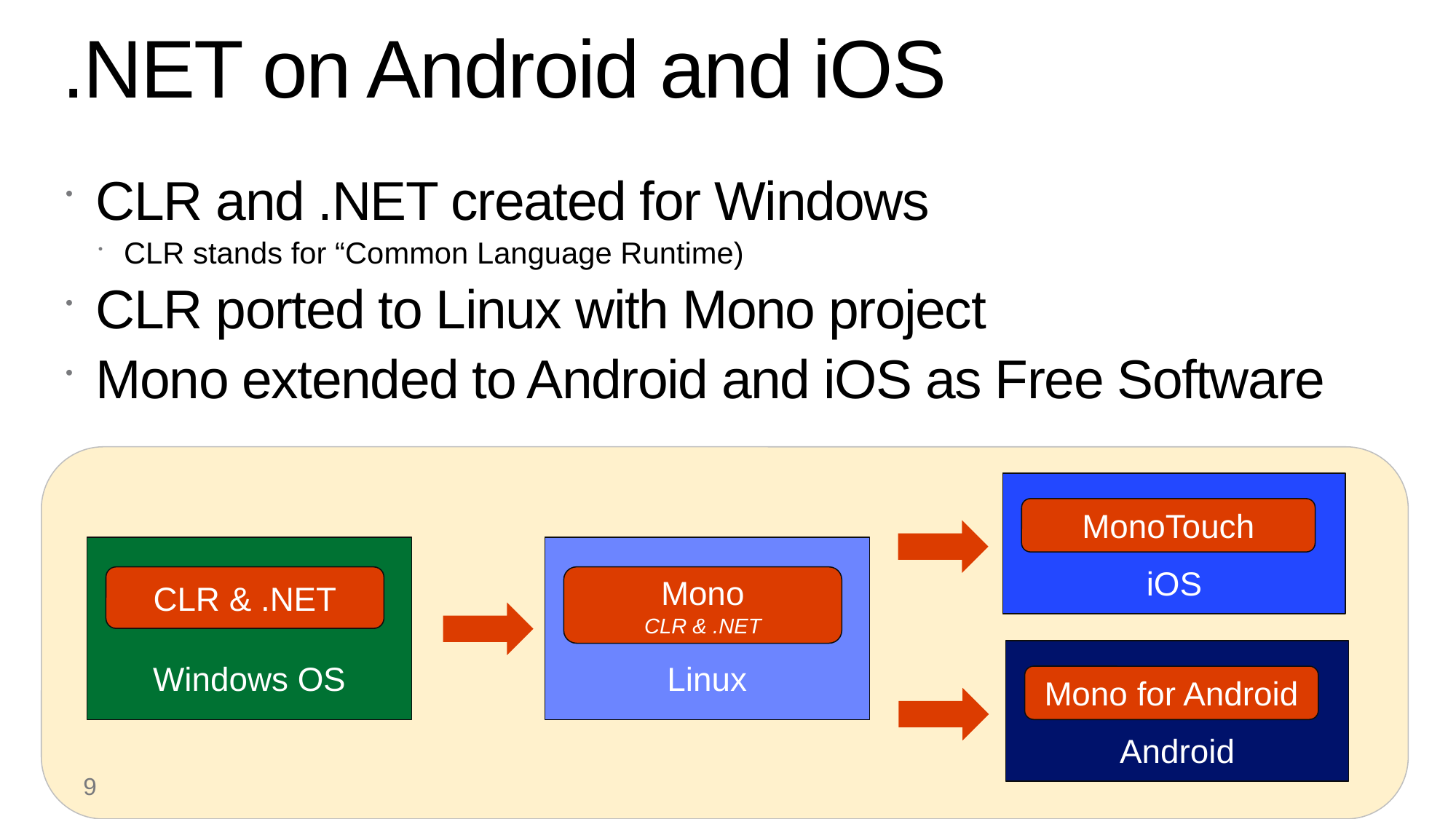

# .NET on Android and iOS
CLR and .NET created for Windows
CLR stands for “Common Language Runtime)
CLR ported to Linux with Mono project
Mono extended to Android and iOS as Free Software

iOS
MonoTouch

Windows OS
Linux
CLR & .NET
Mono
CLR & .NET

Android
Mono for Android

9